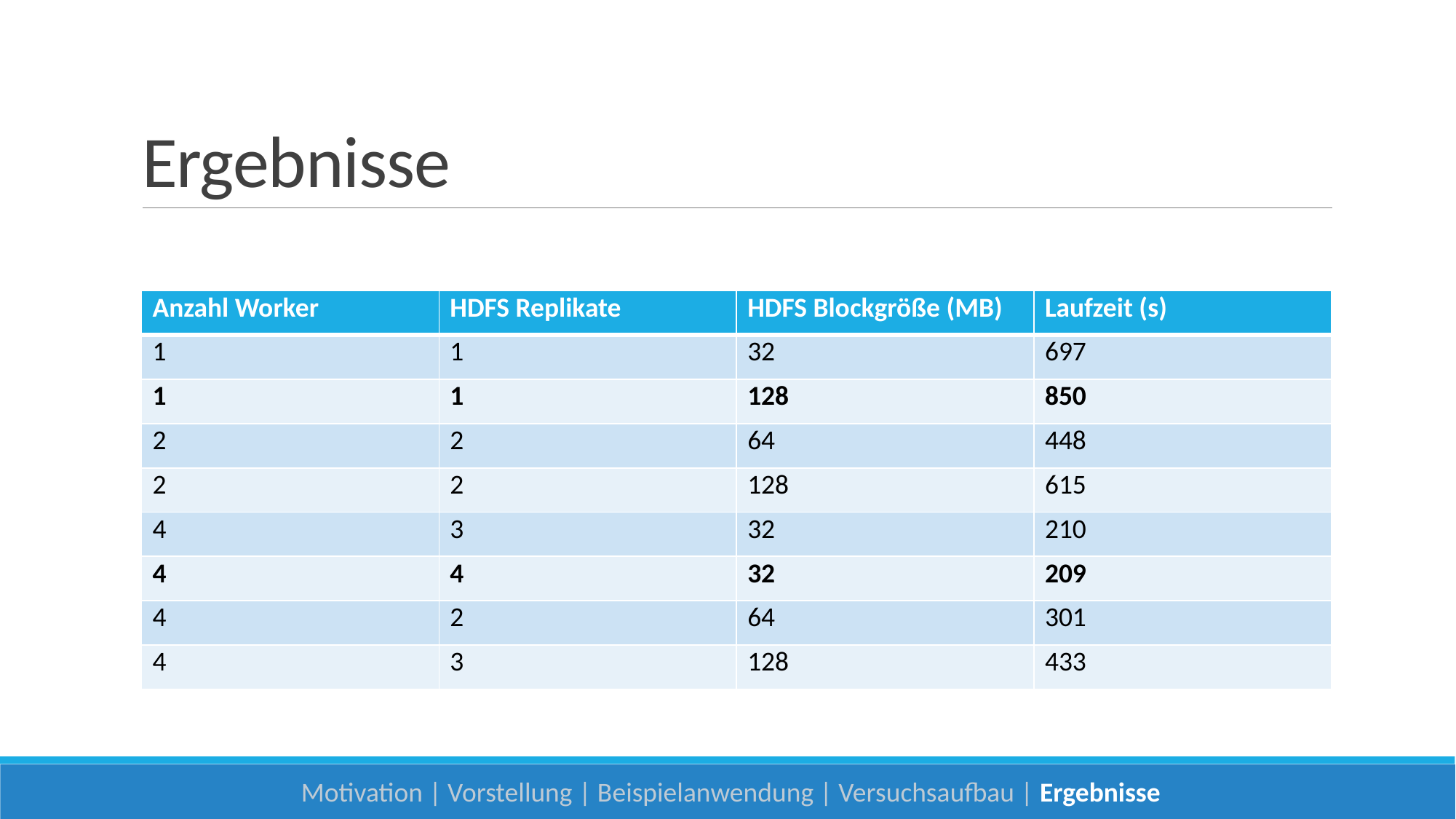

# Ergebnisse
| Anzahl Worker | HDFS Replikate | HDFS Blockgröße (MB) | Laufzeit (s) |
| --- | --- | --- | --- |
| 1 | 1 | 32 | 697 |
| 1 | 1 | 128 | 850 |
| 2 | 2 | 64 | 448 |
| 2 | 2 | 128 | 615 |
| 4 | 3 | 32 | 210 |
| 4 | 4 | 32 | 209 |
| 4 | 2 | 64 | 301 |
| 4 | 3 | 128 | 433 |
Motivation | Vorstellung | Beispielanwendung | Versuchsaufbau | Ergebnisse